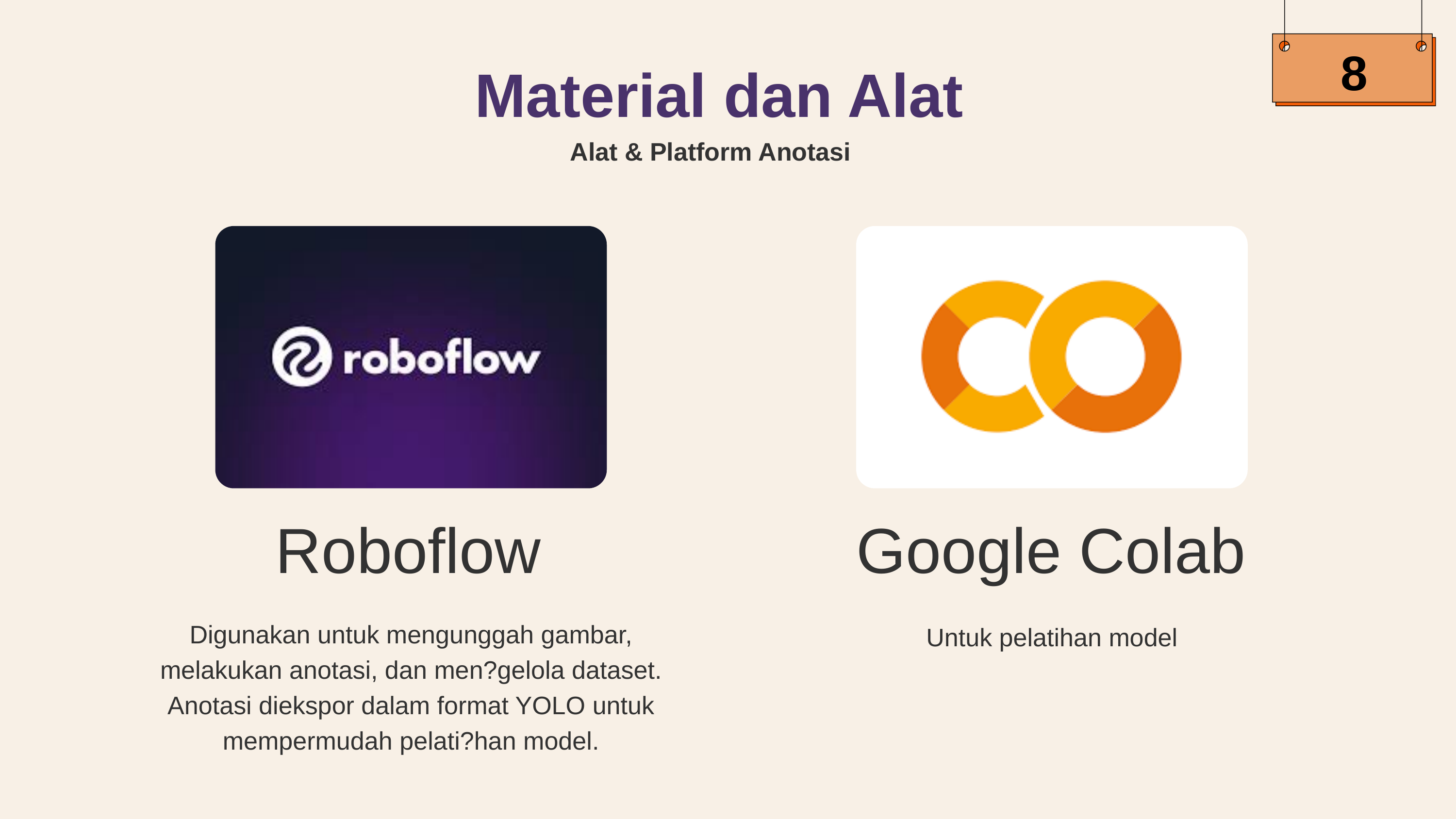

8
Material dan Alat
Alat & Platform Anotasi

Roboflow
Google Colab
Digunakan untuk mengunggah gambar, melakukan anotasi, dan men?gelola dataset. Anotasi diekspor dalam format YOLO untuk mempermudah pelati?han model.
Untuk pelatihan model